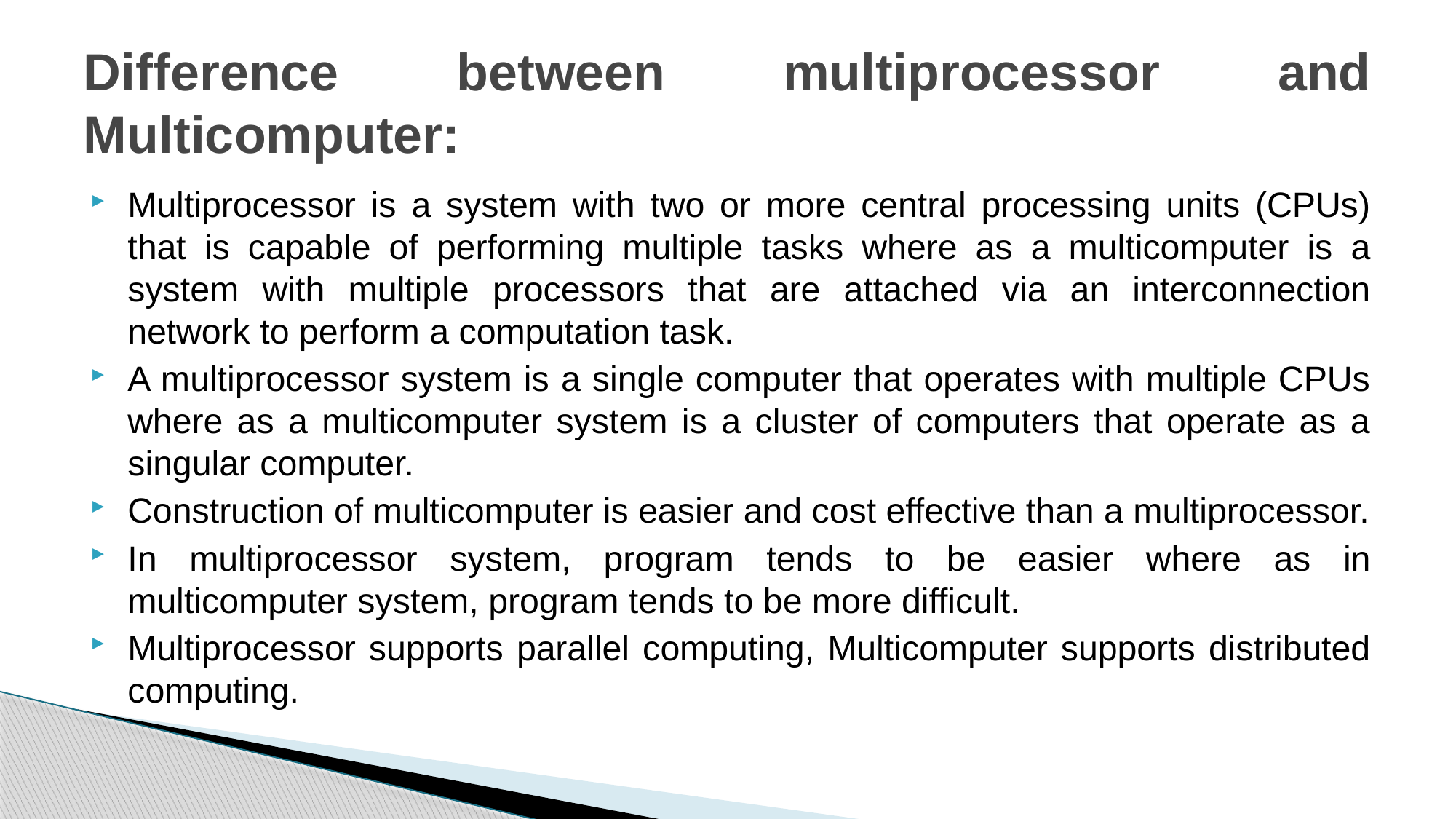

# Difference between multiprocessor and Multicomputer:
Multiprocessor is a system with two or more central processing units (CPUs) that is capable of performing multiple tasks where as a multicomputer is a system with multiple processors that are attached via an interconnection network to perform a computation task.
A multiprocessor system is a single computer that operates with multiple CPUs where as a multicomputer system is a cluster of computers that operate as a singular computer.
Construction of multicomputer is easier and cost effective than a multiprocessor.
In multiprocessor system, program tends to be easier where as in multicomputer system, program tends to be more difficult.
Multiprocessor supports parallel computing, Multicomputer supports distributed computing.